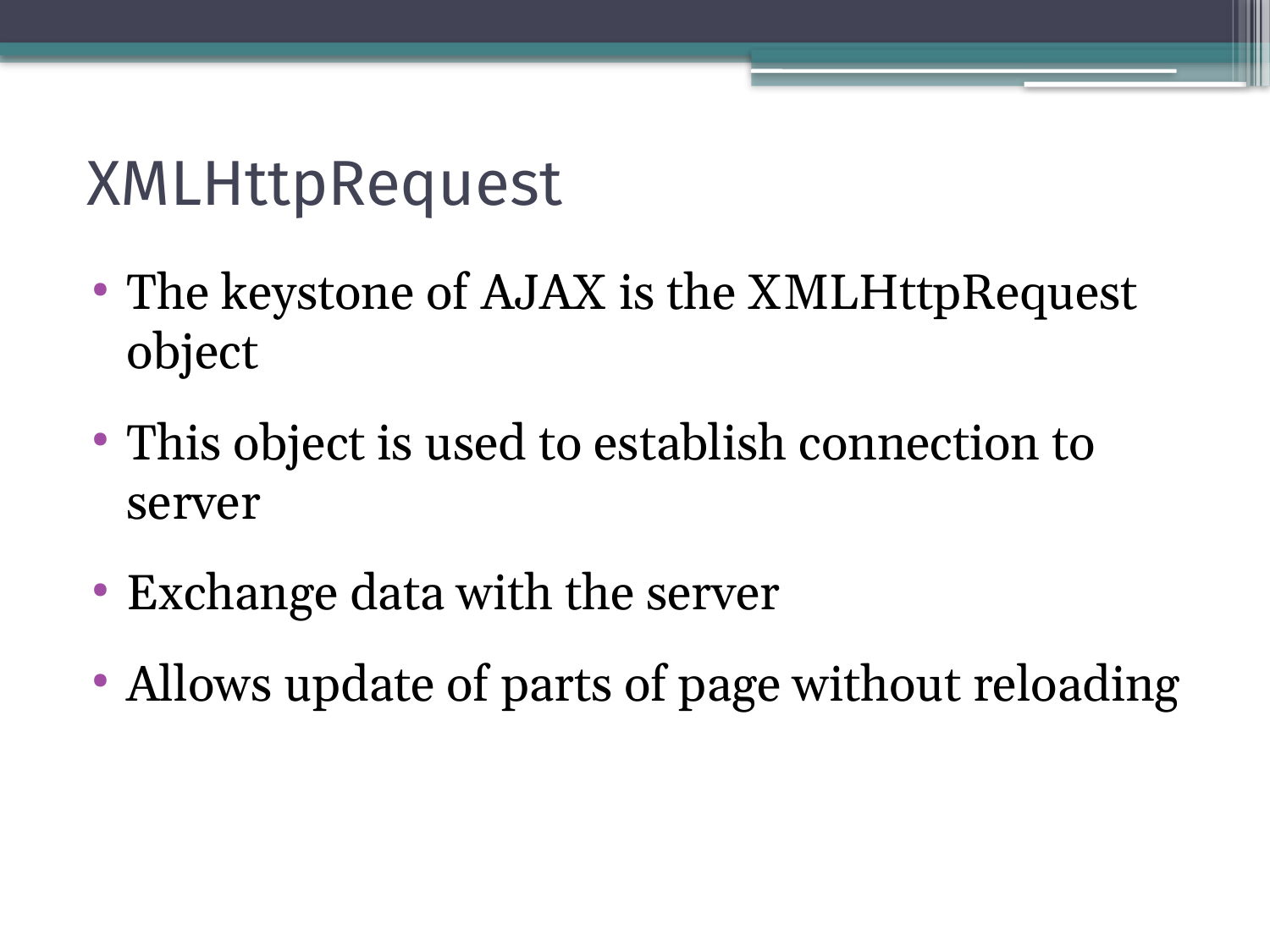

# XMLHttpRequest
The keystone of AJAX is the XMLHttpRequest object
This object is used to establish connection to server
Exchange data with the server
Allows update of parts of page without reloading